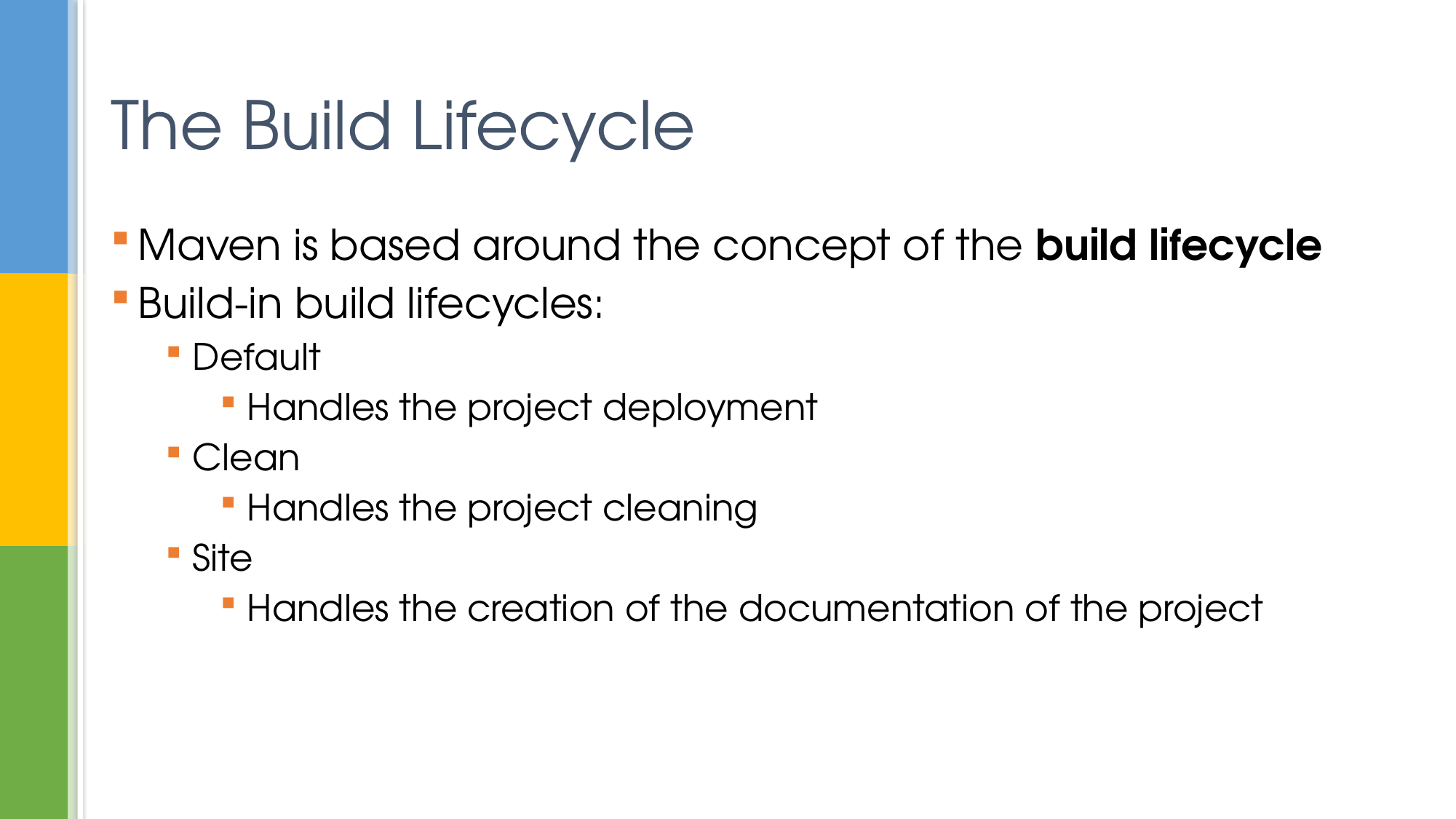

# The Build Lifecycle
Maven is based around the concept of the build lifecycle
Build-in build lifecycles:
Default
Handles the project deployment
Clean
Handles the project cleaning
Site
Handles the creation of the documentation of the project